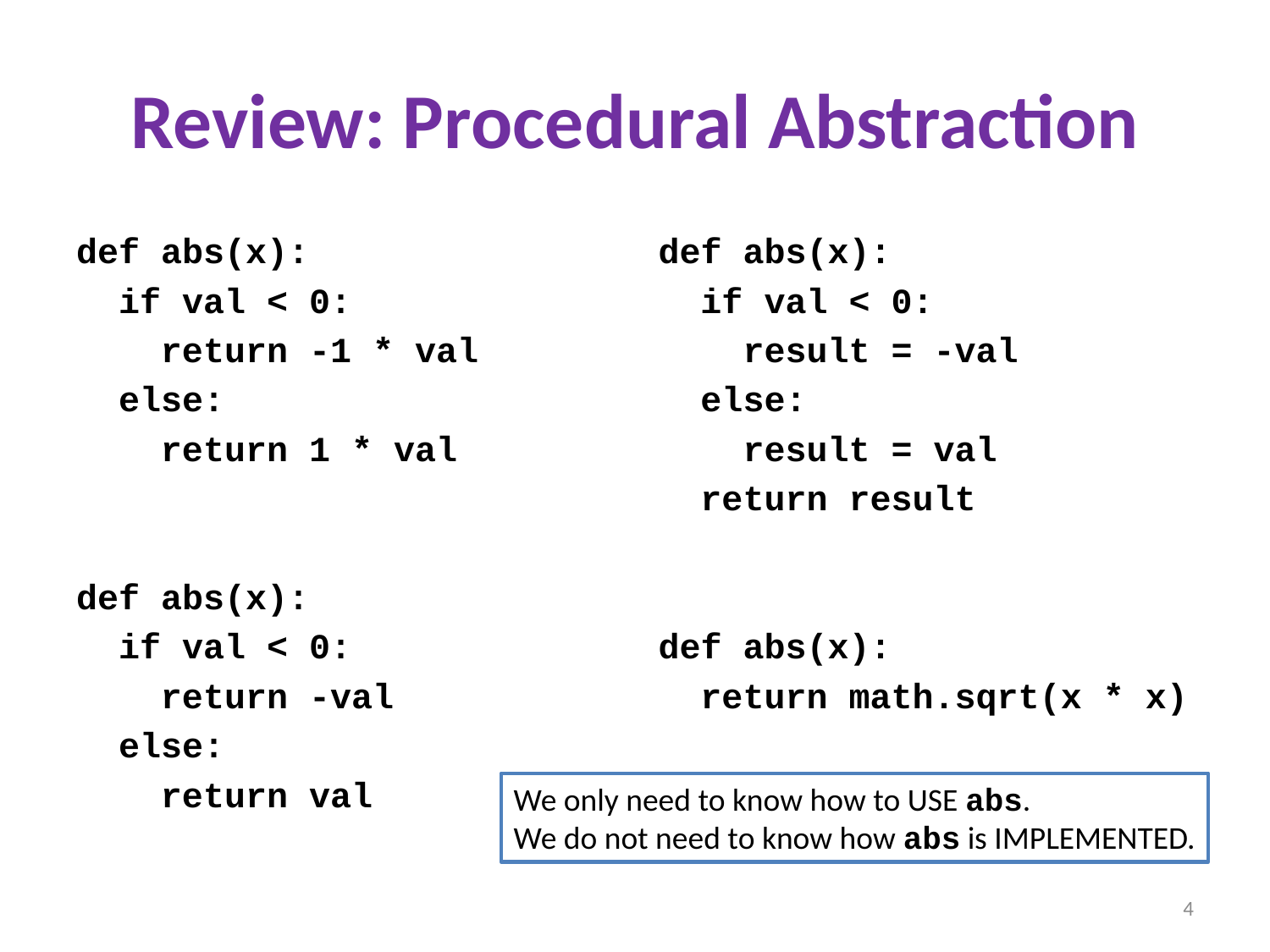

# Review: Procedural Abstraction
def abs(x):
  if val < 0:
    return -1 * val
  else:
    return 1 * val

def abs(x):
  if val < 0:
    return -val
  else:
    return val

def abs(x):
  if val < 0:
    result = -val
  else:
    result = val
  return result

def abs(x):
  return math.sqrt(x * x)
We only need to know how to USE abs.
We do not need to know how abs is IMPLEMENTED.
4